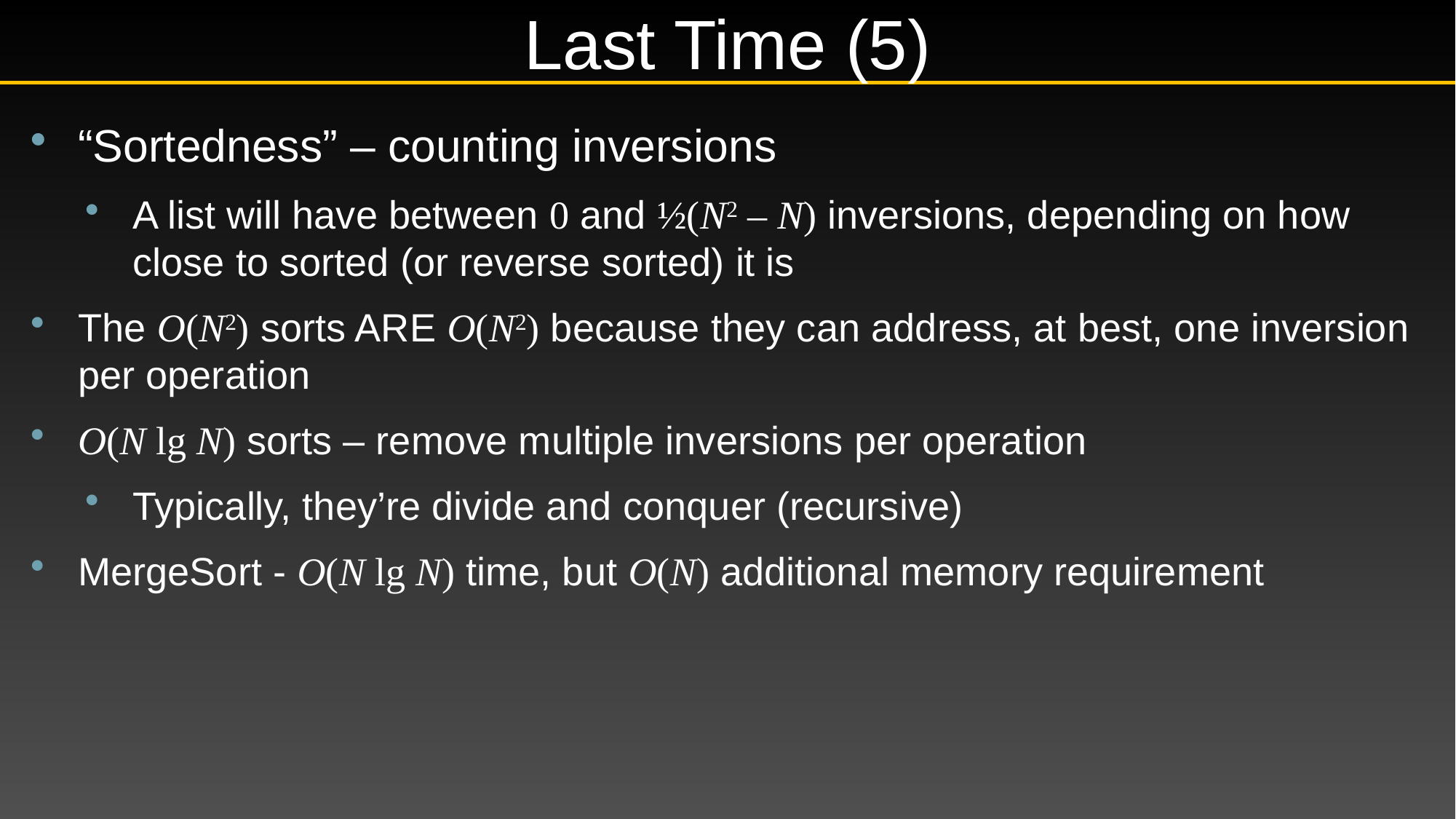

# Last Time (5)
“Sortedness” – counting inversions
A list will have between 0 and ½(N2 – N) inversions, depending on how close to sorted (or reverse sorted) it is
The O(N2) sorts ARE O(N2) because they can address, at best, one inversion per operation
O(N lg N) sorts – remove multiple inversions per operation
Typically, they’re divide and conquer (recursive)
MergeSort - O(N lg N) time, but O(N) additional memory requirement